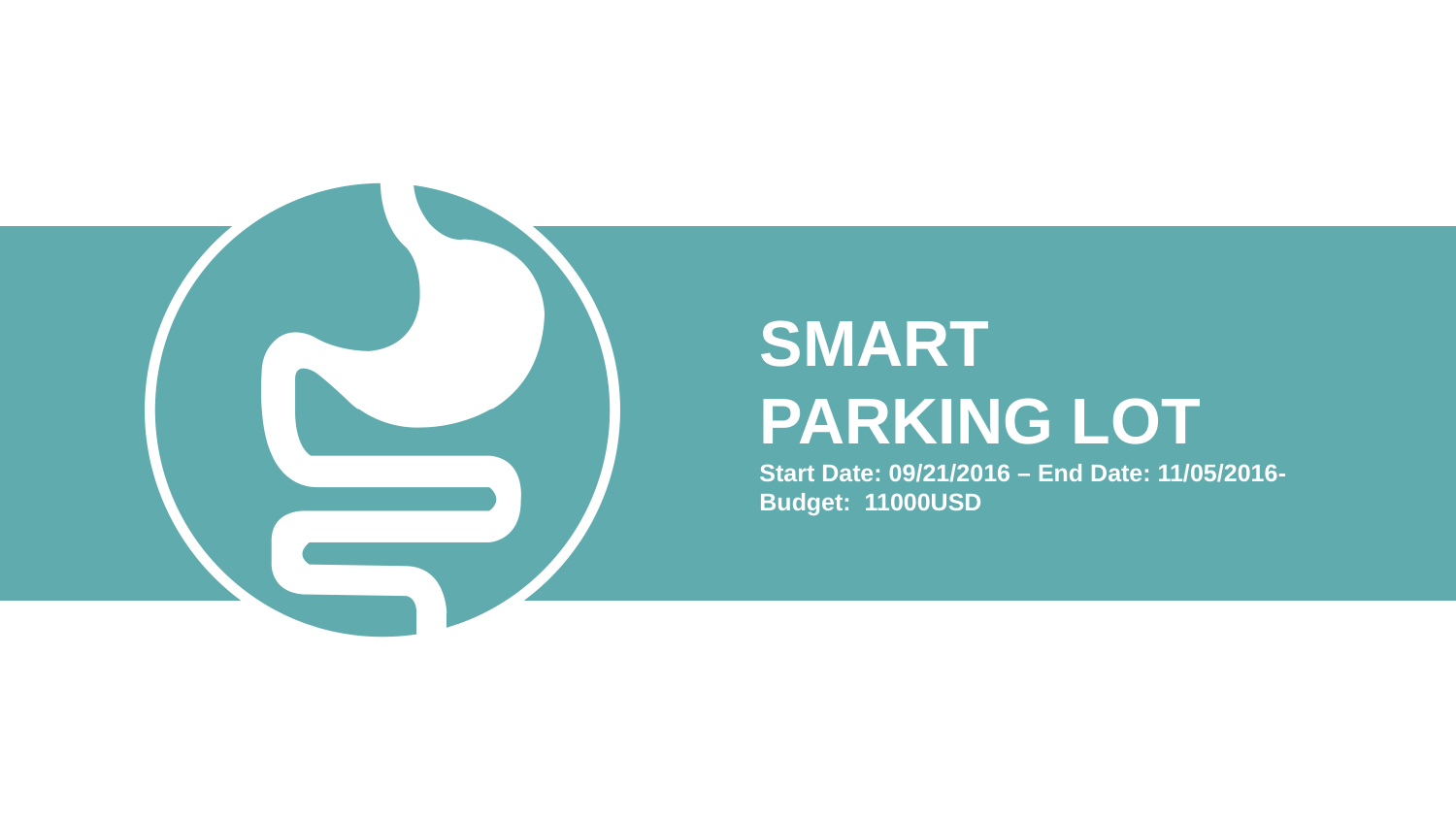

SMART
PARKING LOT
Start Date: 09/21/2016 – End Date: 11/05/2016-
Budget:  11000USD